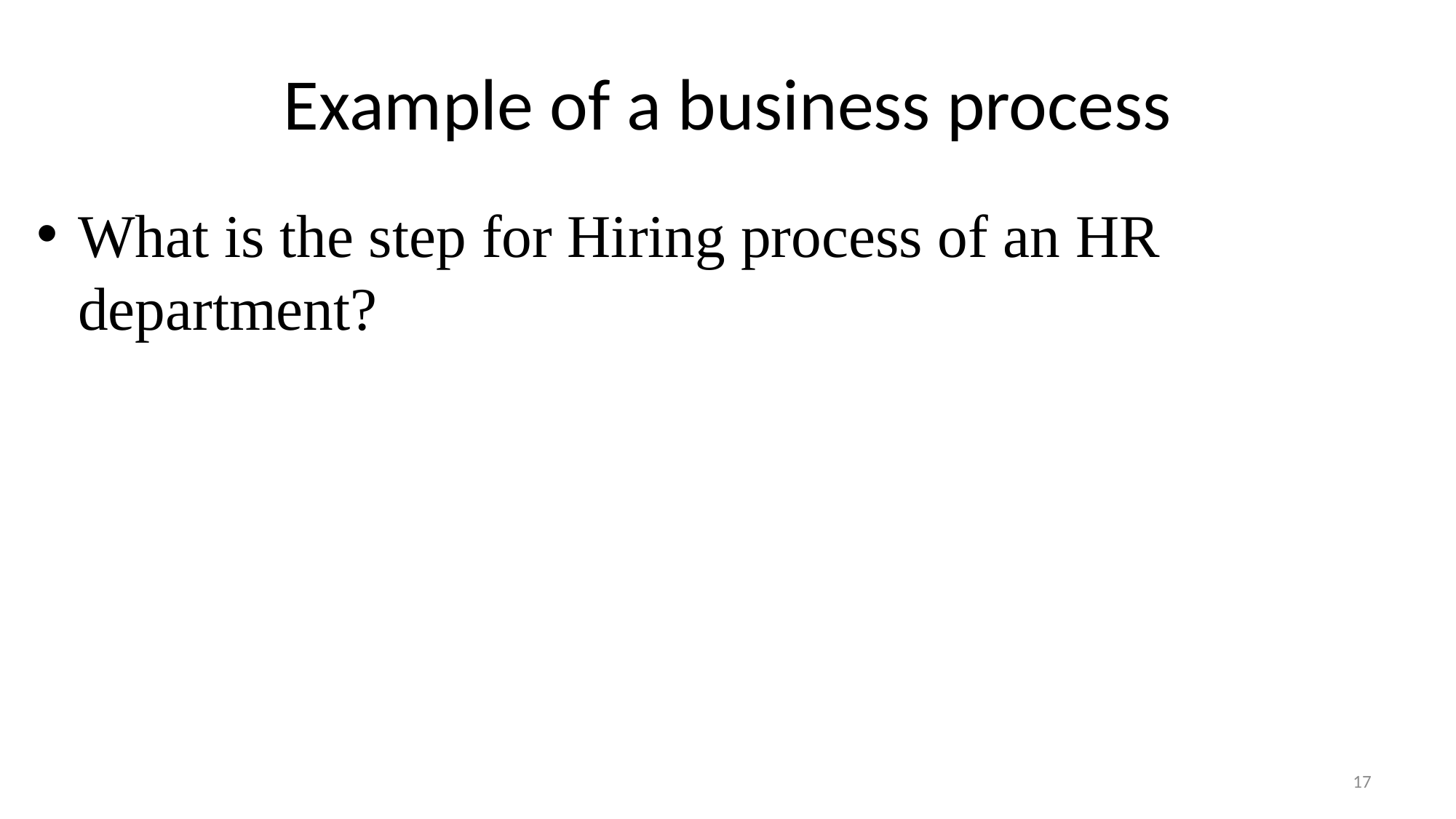

# Example of a business process
What is the step for Hiring process of an HR department?
17